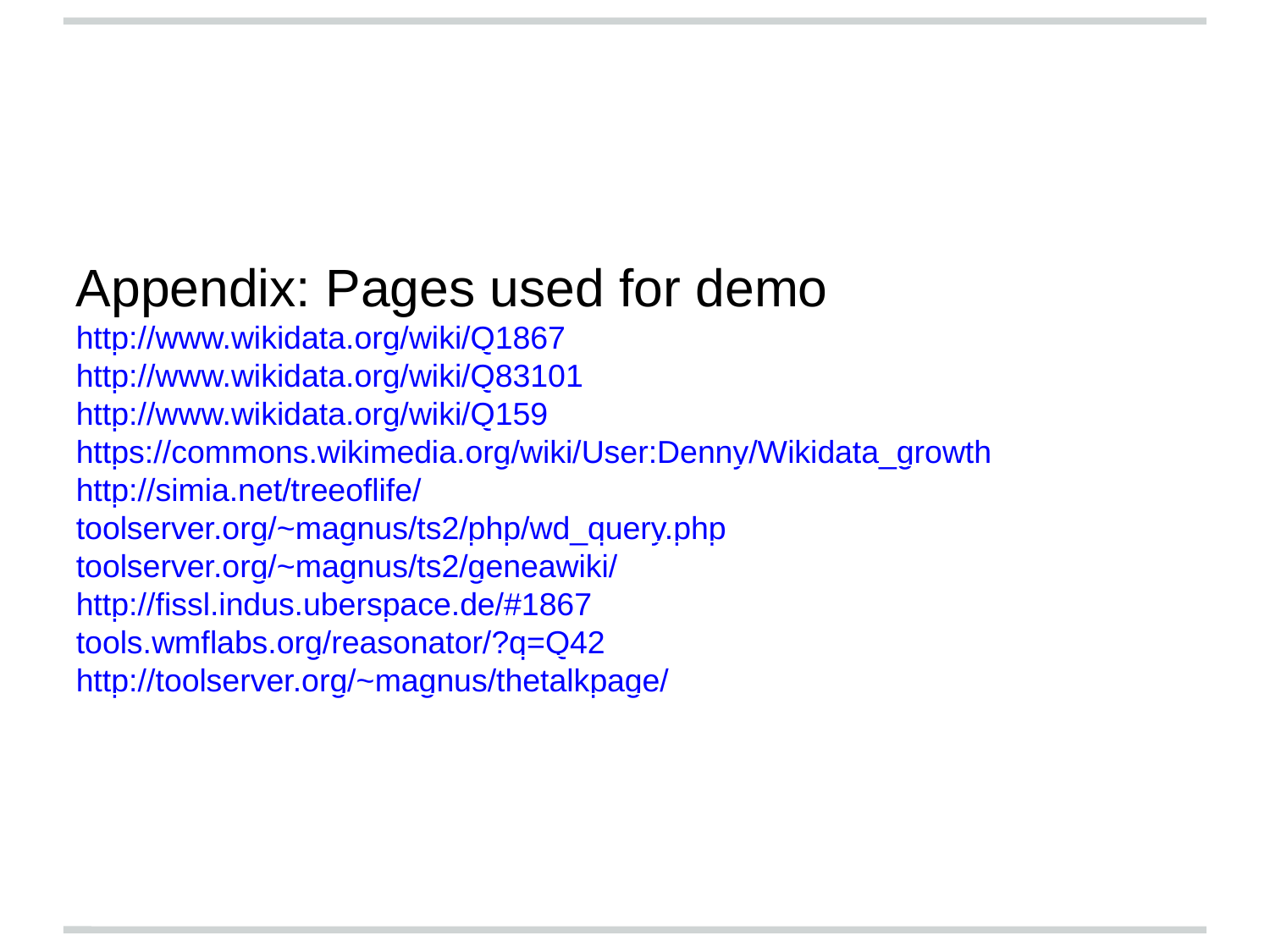

Appendix: Pages used for demo
http://www.wikidata.org/wiki/Q1867
http://www.wikidata.org/wiki/Q83101
http://www.wikidata.org/wiki/Q159
https://commons.wikimedia.org/wiki/User:Denny/Wikidata_growth
http://simia.net/treeoflife/
toolserver.org/~magnus/ts2/php/wd_query.php
toolserver.org/~magnus/ts2/geneawiki/
http://fissl.indus.uberspace.de/#1867
tools.wmflabs.org/reasonator/?q=Q42
http://toolserver.org/~magnus/thetalkpage/